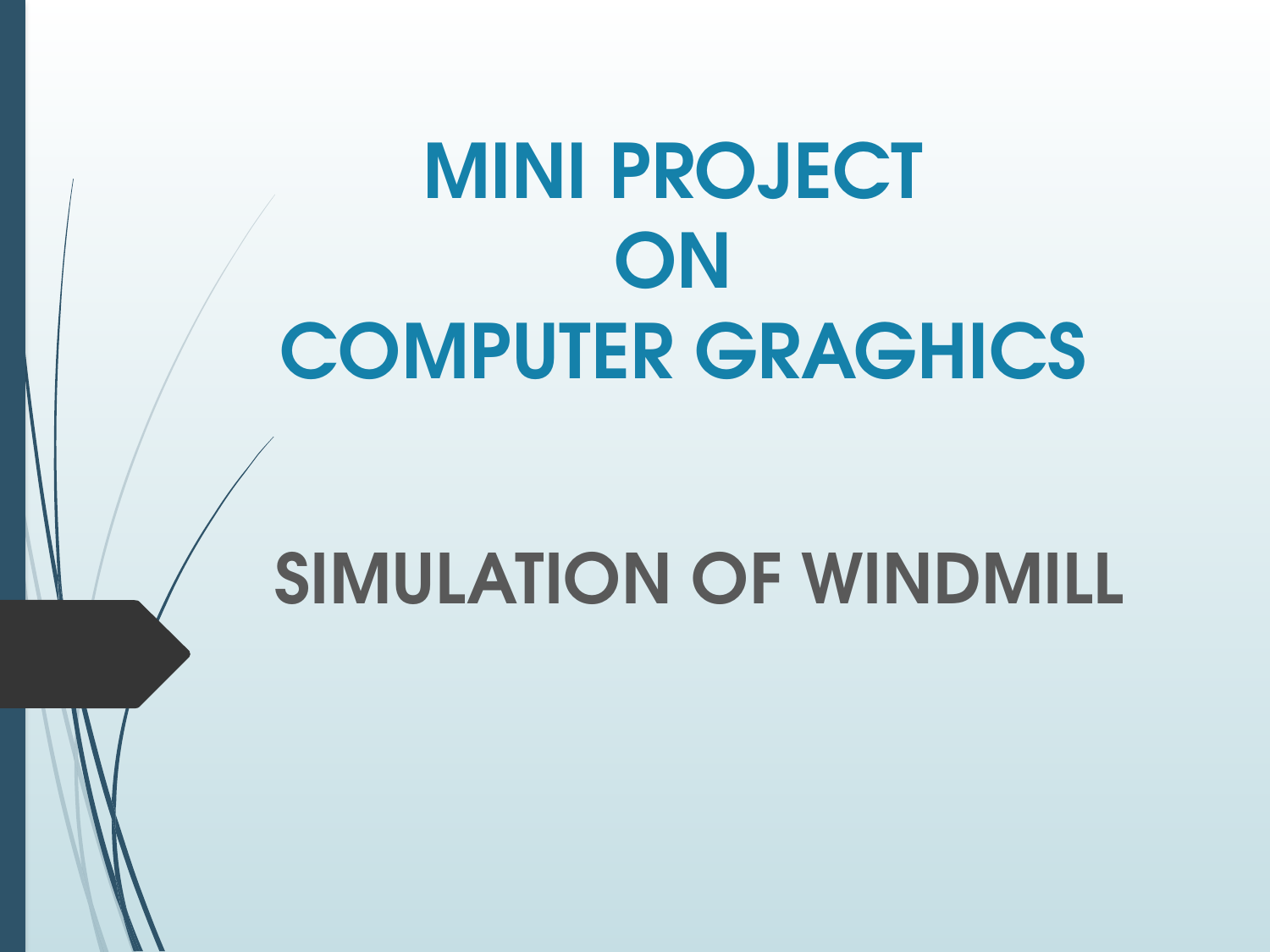

# MINI PROJECT ON COMPUTER GRAGHICS
SIMULATION OF WINDMILL